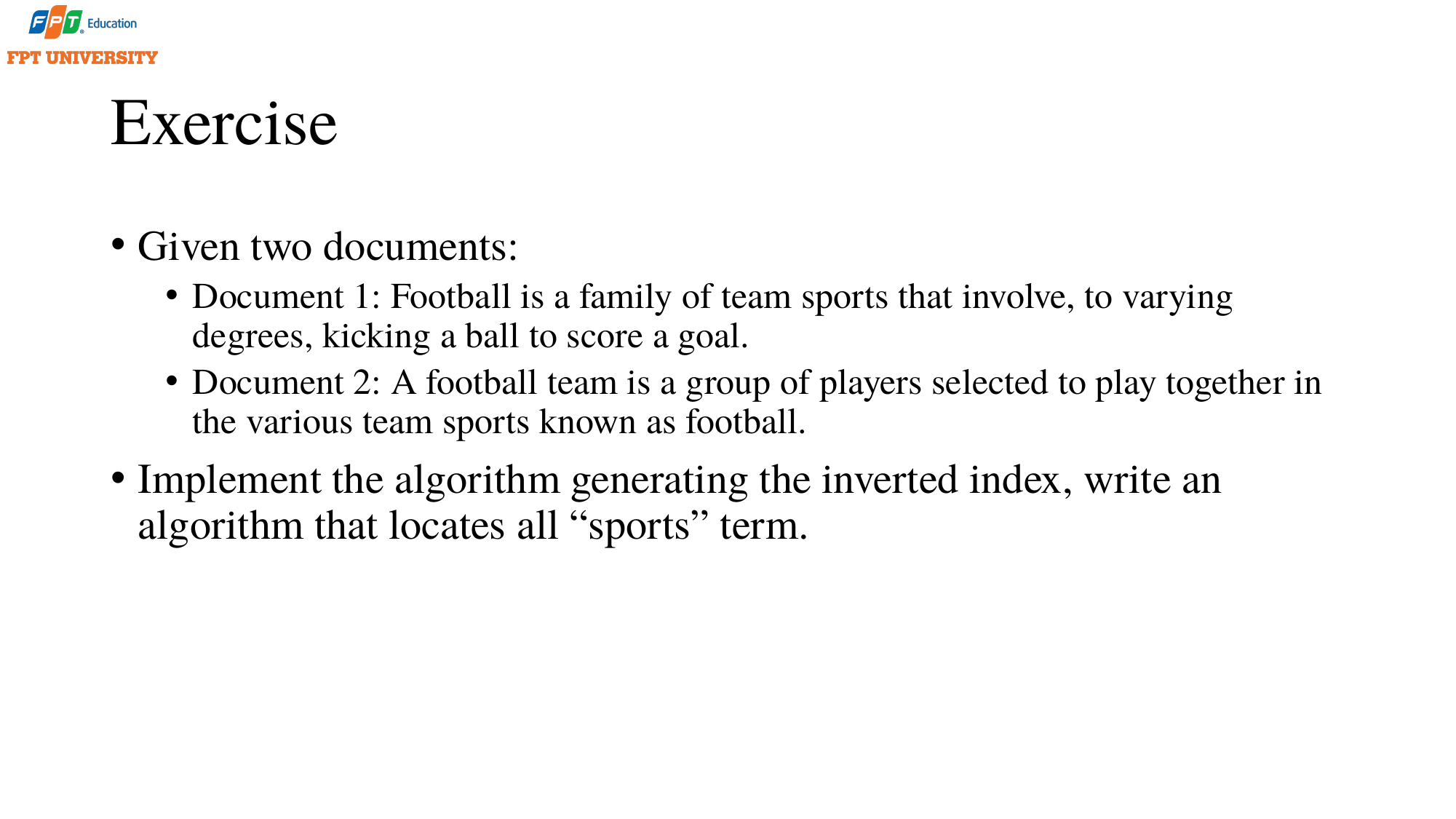

# Exercise
Given two documents:
Document 1: Football is a family of team sports that involve, to varying degrees, kicking a ball to score a goal.
Document 2: A football team is a group of players selected to play together in the various team sports known as football.
Implement the algorithm generating the inverted index, write an algorithm that locates all “sports” term.